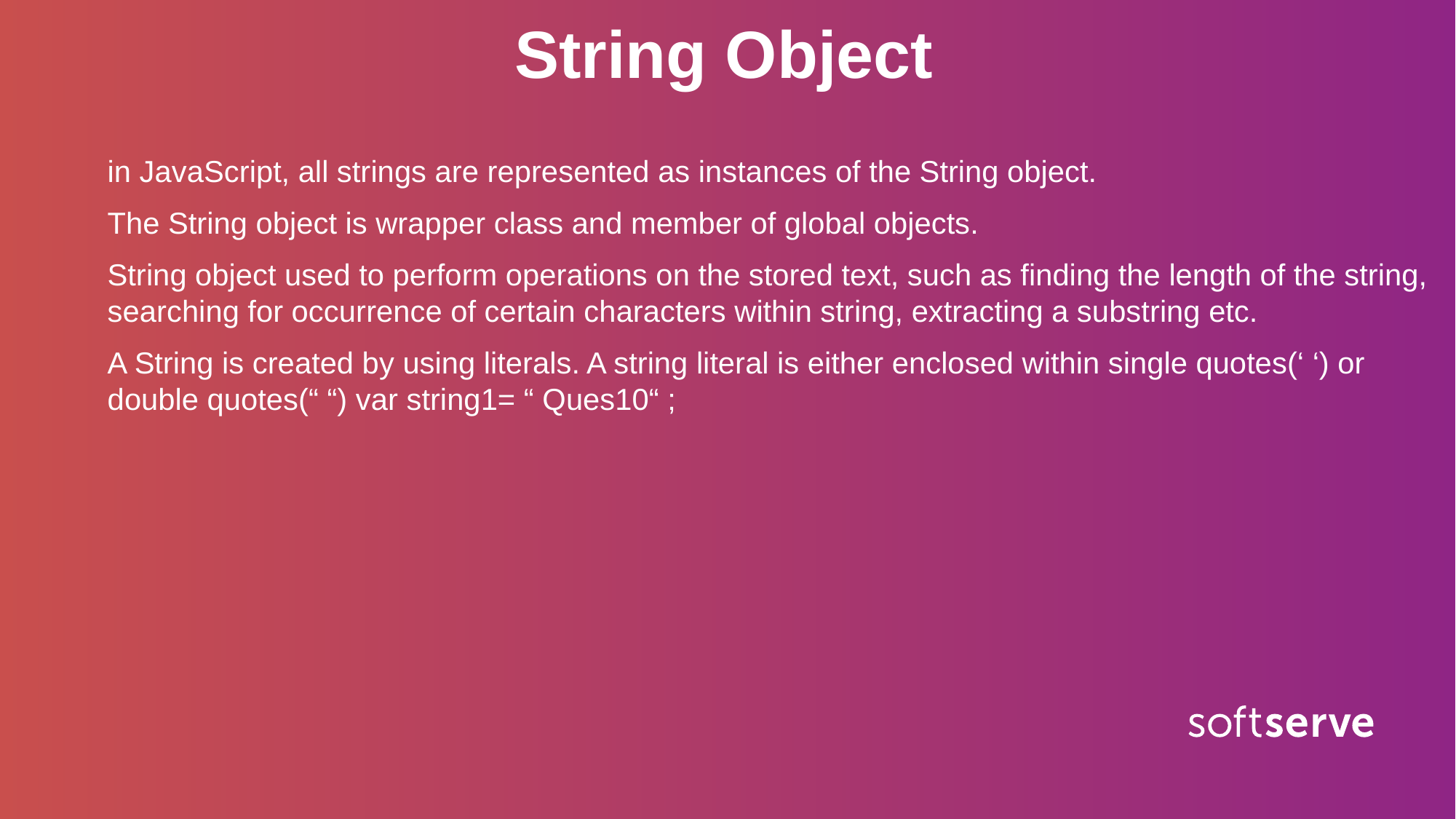

# String Object
in JavaScript, all strings are represented as instances of the String object.
The String object is wrapper class and member of global objects.
String object used to perform operations on the stored text, such as finding the length of the string, searching for occurrence of certain characters within string, extracting a substring etc.
A String is created by using literals. A string literal is either enclosed within single quotes(‘ ‘) or double quotes(“ “) var string1= “ Ques10“ ;